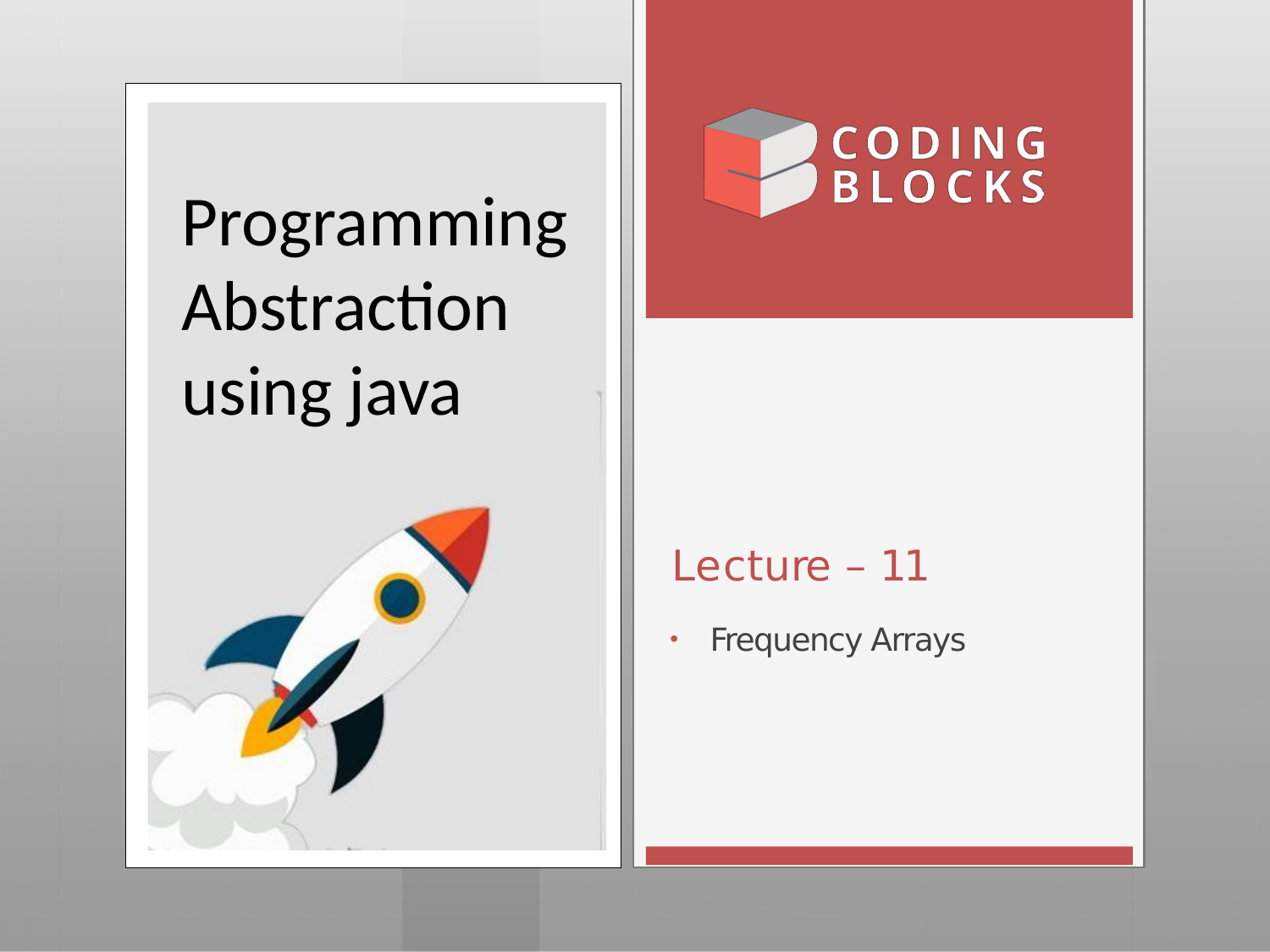

Programming Abstraction using java
# Lecture – 11
Frequency Arrays